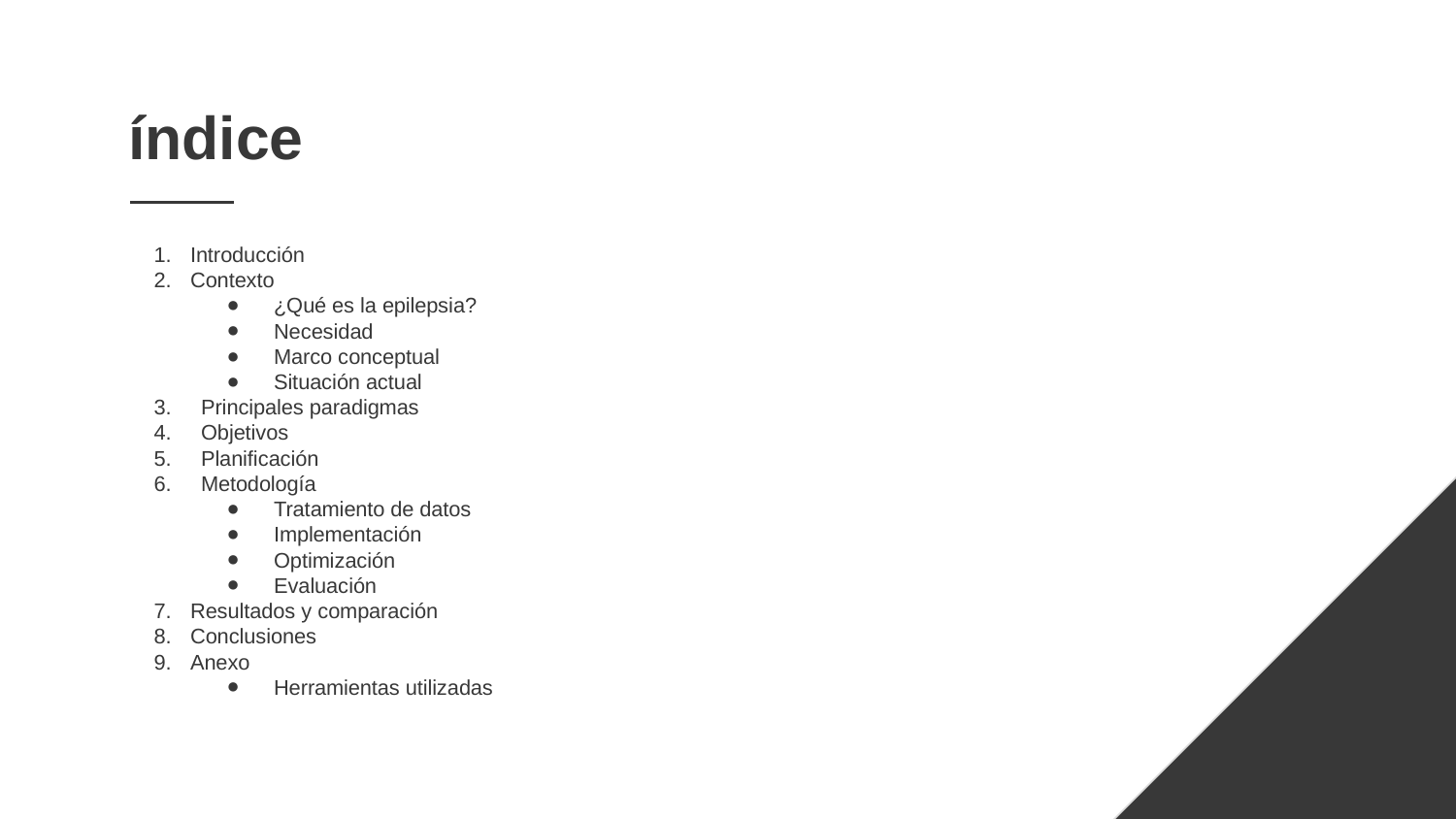

# índice
Introducción
Contexto
¿Qué es la epilepsia?
Necesidad
Marco conceptual
Situación actual
Principales paradigmas
Objetivos
Planificación
Metodología
Tratamiento de datos
Implementación
Optimización
Evaluación
Resultados y comparación
Conclusiones
Anexo
Herramientas utilizadas